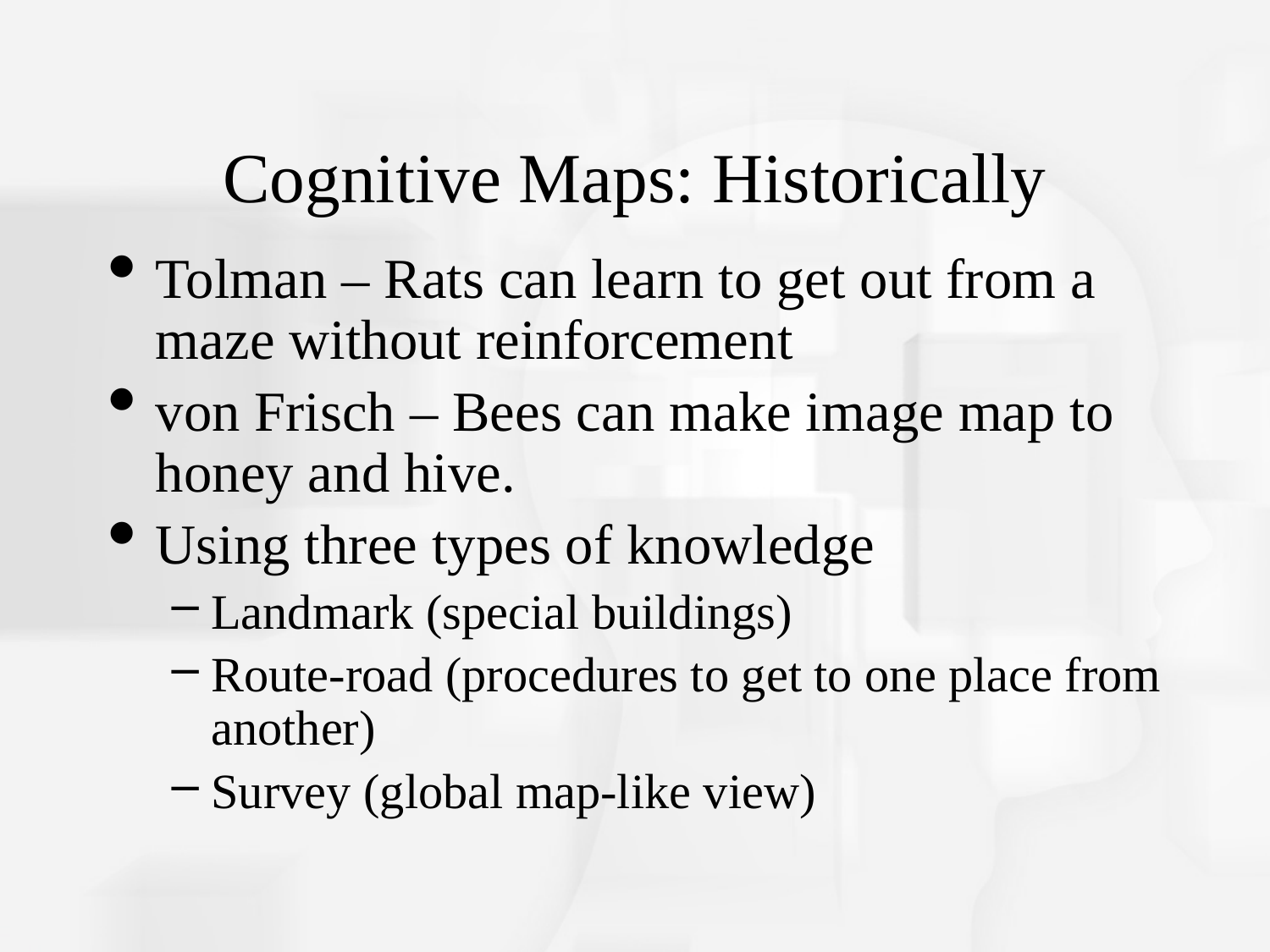

# Cognitive Maps: Historically
Tolman – Rats can learn to get out from a maze without reinforcement
von Frisch – Bees can make image map to honey and hive.
Using three types of knowledge
Landmark (special buildings)
Route-road (procedures to get to one place from another)
Survey (global map-like view)